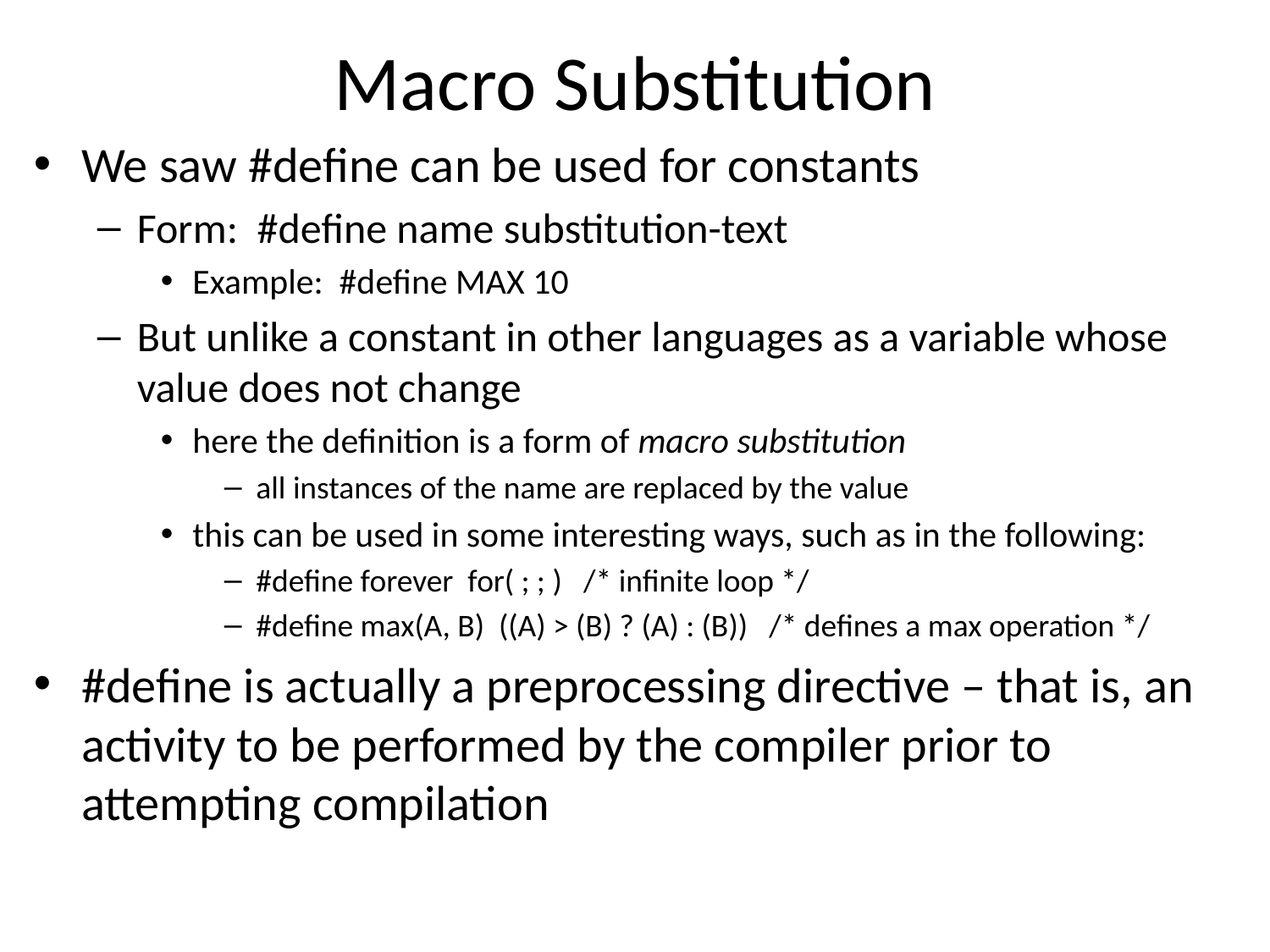

# Macro Substitution
We saw #define can be used for constants
Form:  #define name substitution-text
Example:  #define MAX 10
But unlike a constant in other languages as a variable whose value does not change
here the definition is a form of macro substitution
all instances of the name are replaced by the value
this can be used in some interesting ways, such as in the following:
#define forever  for( ; ; )   /* infinite loop */
#define max(A, B)  ((A) > (B) ? (A) : (B))   /* defines a max operation */
#define is actually a preprocessing directive – that is, an activity to be performed by the compiler prior to attempting compilation